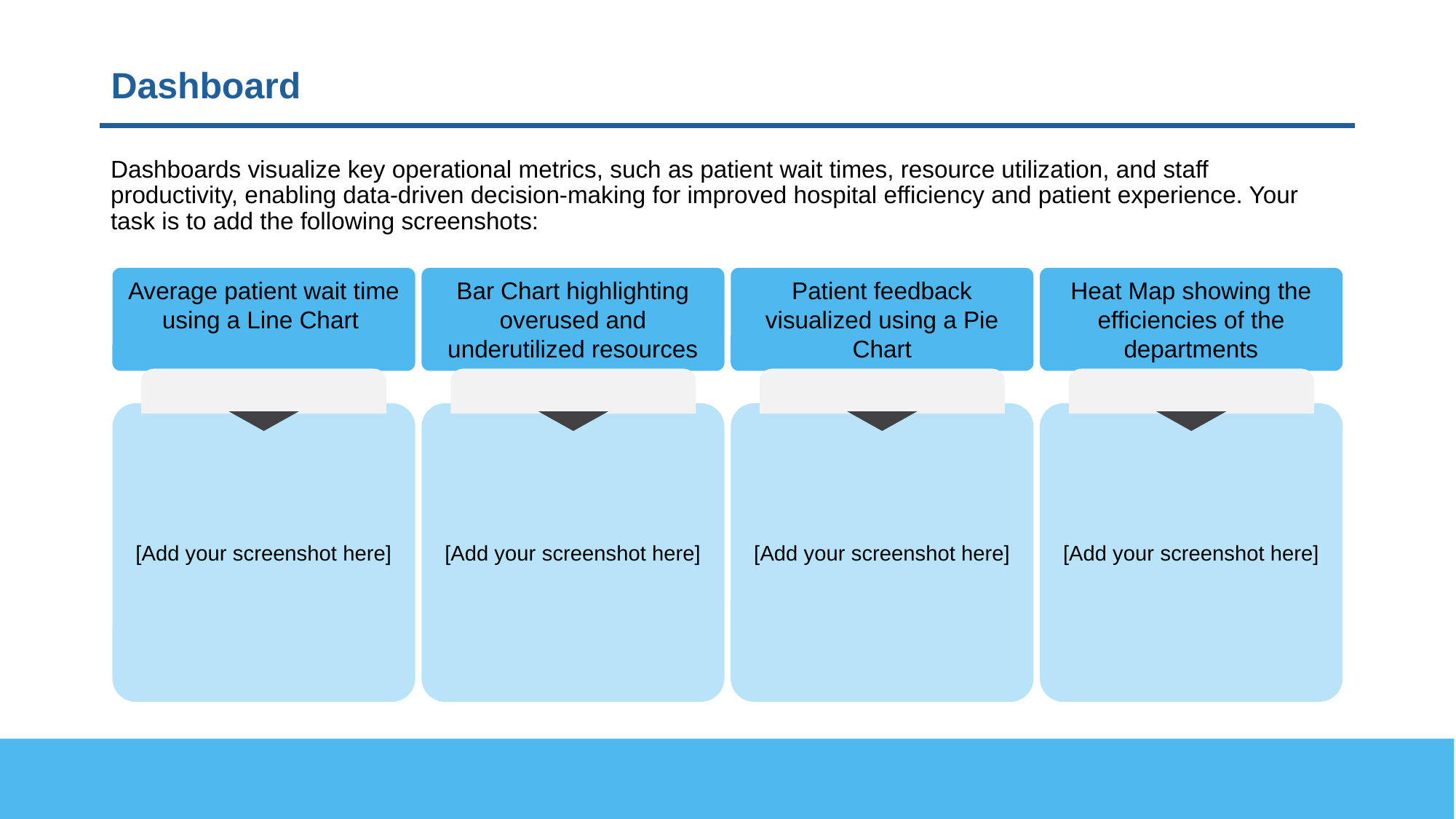

# Dashboard
Dashboards visualize key operational metrics, such as patient wait times, resource utilization, and staff productivity, enabling data-driven decision-making for improved hospital efficiency and patient experience. Your task is to add the following screenshots:
Average patient wait time using a Line Chart
Bar Chart highlighting overused and underutilized resources
Patient feedback visualized using a Pie Chart
Heat Map showing the efficiencies of the departments

[Add your screenshot here]
[Add your screenshot here]
[Add your screenshot here]
[Add your screenshot here]